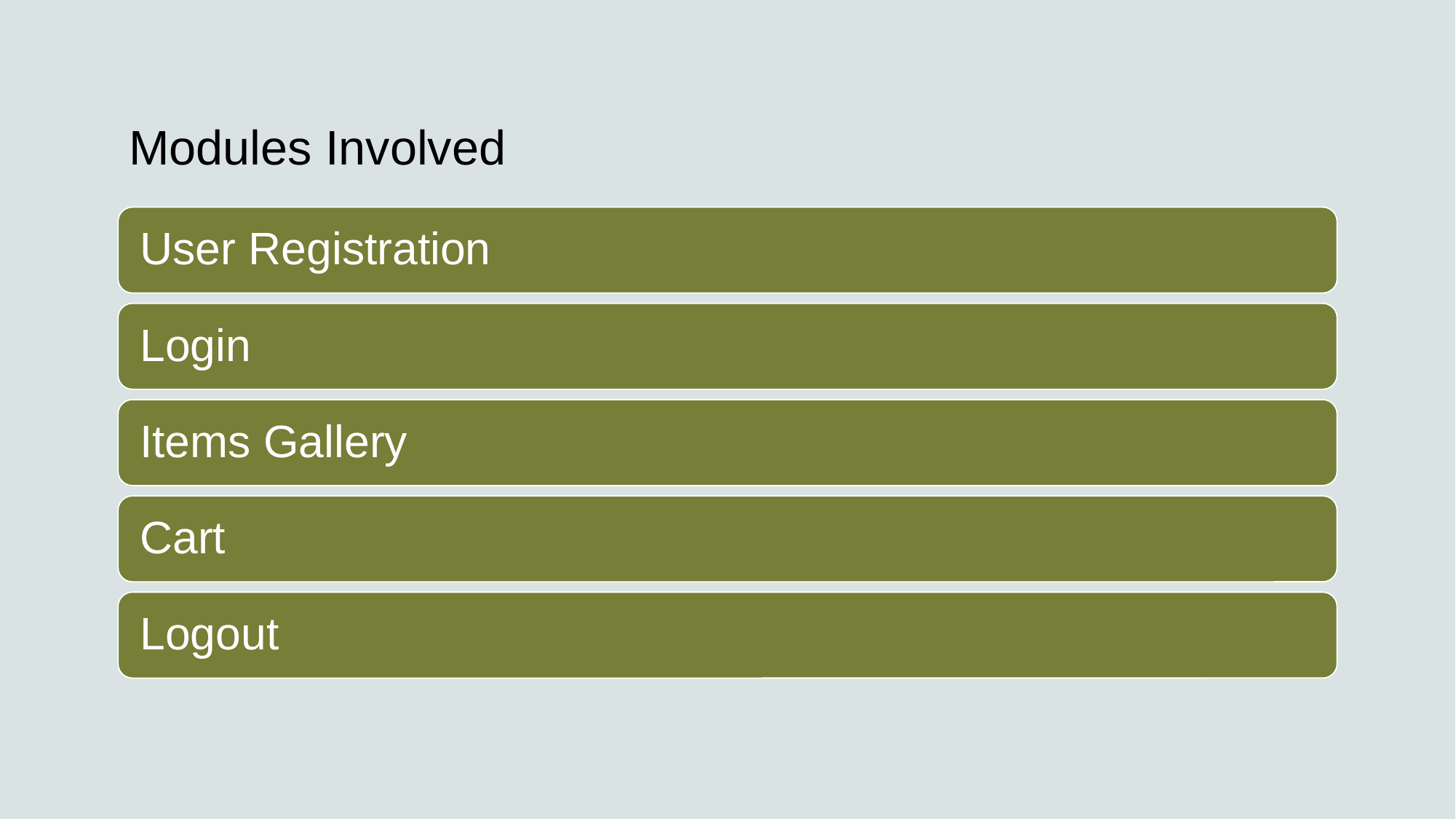

# Modules Involved
User Registration
Login
Items Gallery
Cart
Logout